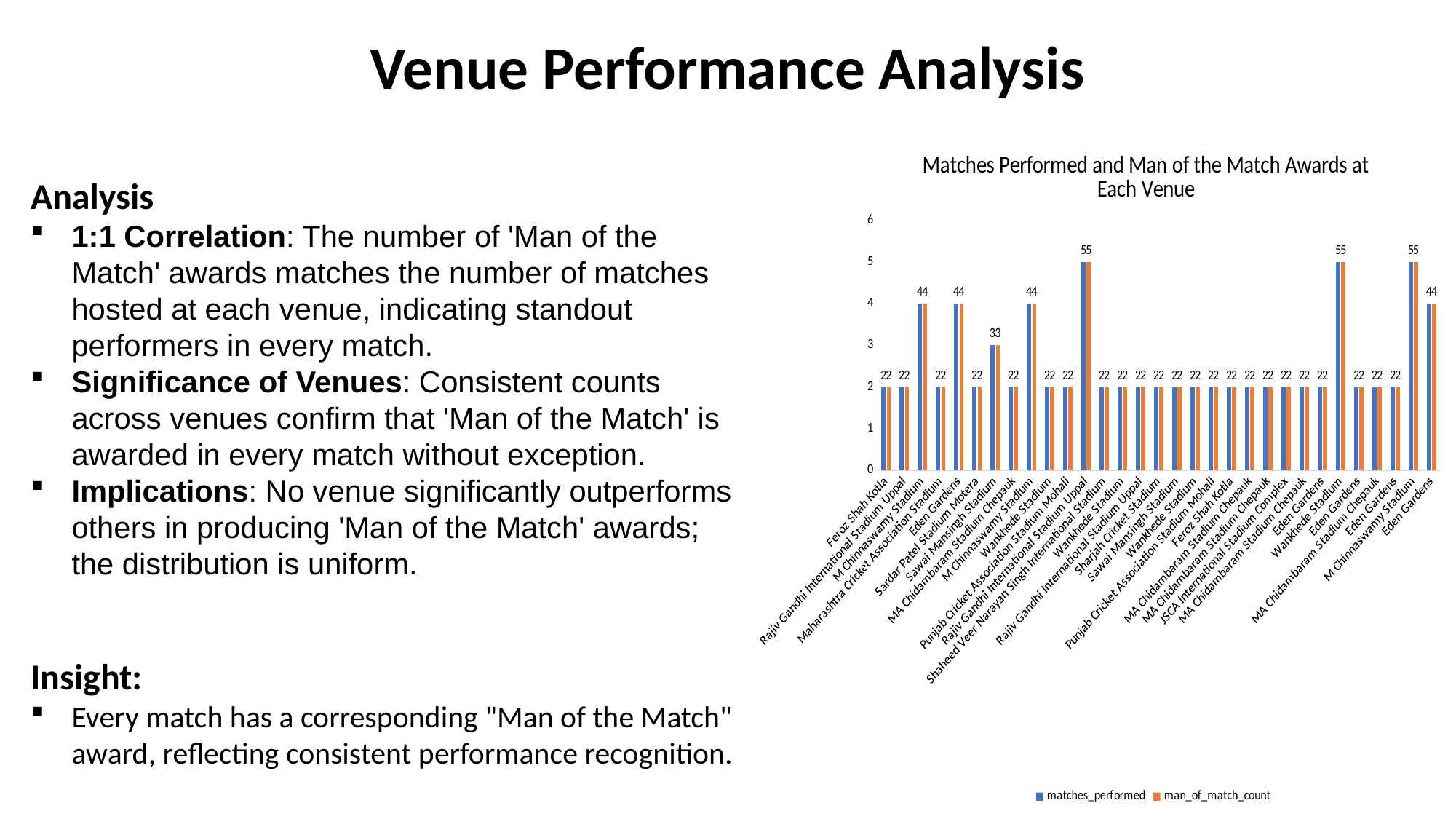

# Venue Performance Analysis

### Chart: Matches Performed and Man of the Match Awards at Each Venue

| Category | matches_performed | man_of_match_count |
|---|---|---|
| Feroz Shah Kotla | 2.0 | 2.0 |
| Rajiv Gandhi International Stadium Uppal | 2.0 | 2.0 |
| M Chinnaswamy Stadium | 4.0 | 4.0 |
| Maharashtra Cricket Association Stadium | 2.0 | 2.0 |
| Eden Gardens | 4.0 | 4.0 |
| Sardar Patel Stadium Motera | 2.0 | 2.0 |
| Sawai Mansingh Stadium | 3.0 | 3.0 |
| MA Chidambaram Stadium Chepauk | 2.0 | 2.0 |
| M Chinnaswamy Stadium | 4.0 | 4.0 |
| Wankhede Stadium | 2.0 | 2.0 |
| Punjab Cricket Association Stadium Mohali | 2.0 | 2.0 |
| Rajiv Gandhi International Stadium Uppal | 5.0 | 5.0 |
| Shaheed Veer Narayan Singh International Stadium | 2.0 | 2.0 |
| Wankhede Stadium | 2.0 | 2.0 |
| Rajiv Gandhi International Stadium Uppal | 2.0 | 2.0 |
| Sharjah Cricket Stadium | 2.0 | 2.0 |
| Sawai Mansingh Stadium | 2.0 | 2.0 |
| Wankhede Stadium | 2.0 | 2.0 |
| Punjab Cricket Association Stadium Mohali | 2.0 | 2.0 |
| Feroz Shah Kotla | 2.0 | 2.0 |
| MA Chidambaram Stadium Chepauk | 2.0 | 2.0 |
| MA Chidambaram Stadium Chepauk | 2.0 | 2.0 |
| JSCA International Stadium Complex | 2.0 | 2.0 |
| MA Chidambaram Stadium Chepauk | 2.0 | 2.0 |
| Eden Gardens | 2.0 | 2.0 |
| Wankhede Stadium | 5.0 | 5.0 |
| Eden Gardens | 2.0 | 2.0 |
| MA Chidambaram Stadium Chepauk | 2.0 | 2.0 |
| Eden Gardens | 2.0 | 2.0 |
| M Chinnaswamy Stadium | 5.0 | 5.0 |
| Eden Gardens | 4.0 | 4.0 |
Analysis
1:1 Correlation: The number of 'Man of the Match' awards matches the number of matches hosted at each venue, indicating standout performers in every match.
Significance of Venues: Consistent counts across venues confirm that 'Man of the Match' is awarded in every match without exception.
Implications: No venue significantly outperforms others in producing 'Man of the Match' awards; the distribution is uniform.

Insight:
Every match has a corresponding "Man of the Match" award, reflecting consistent performance recognition.